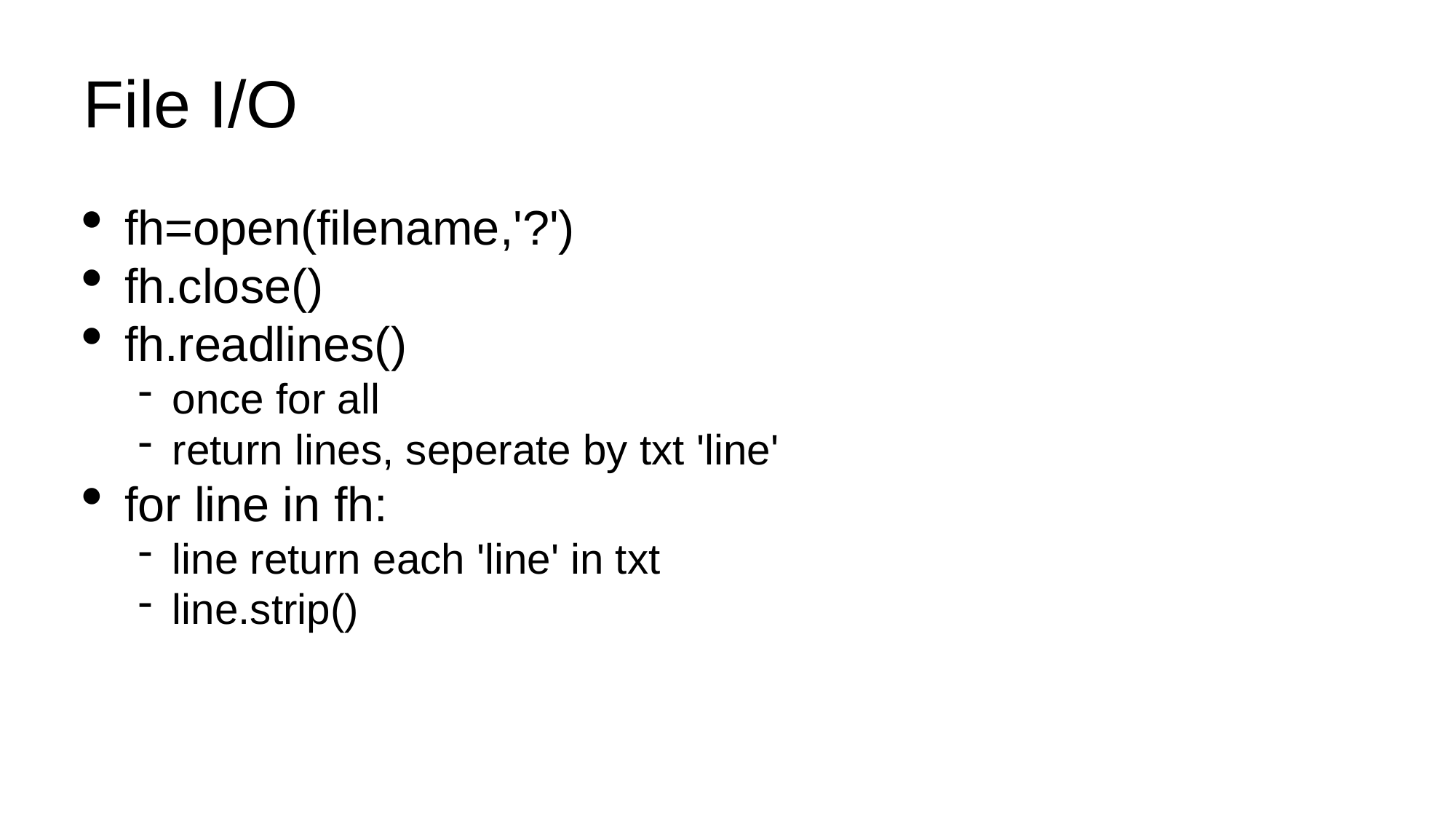

File I/O
fh=open(filename,'?')
fh.close()
fh.readlines()
once for all
return lines, seperate by txt 'line'
for line in fh:
line return each 'line' in txt
line.strip()